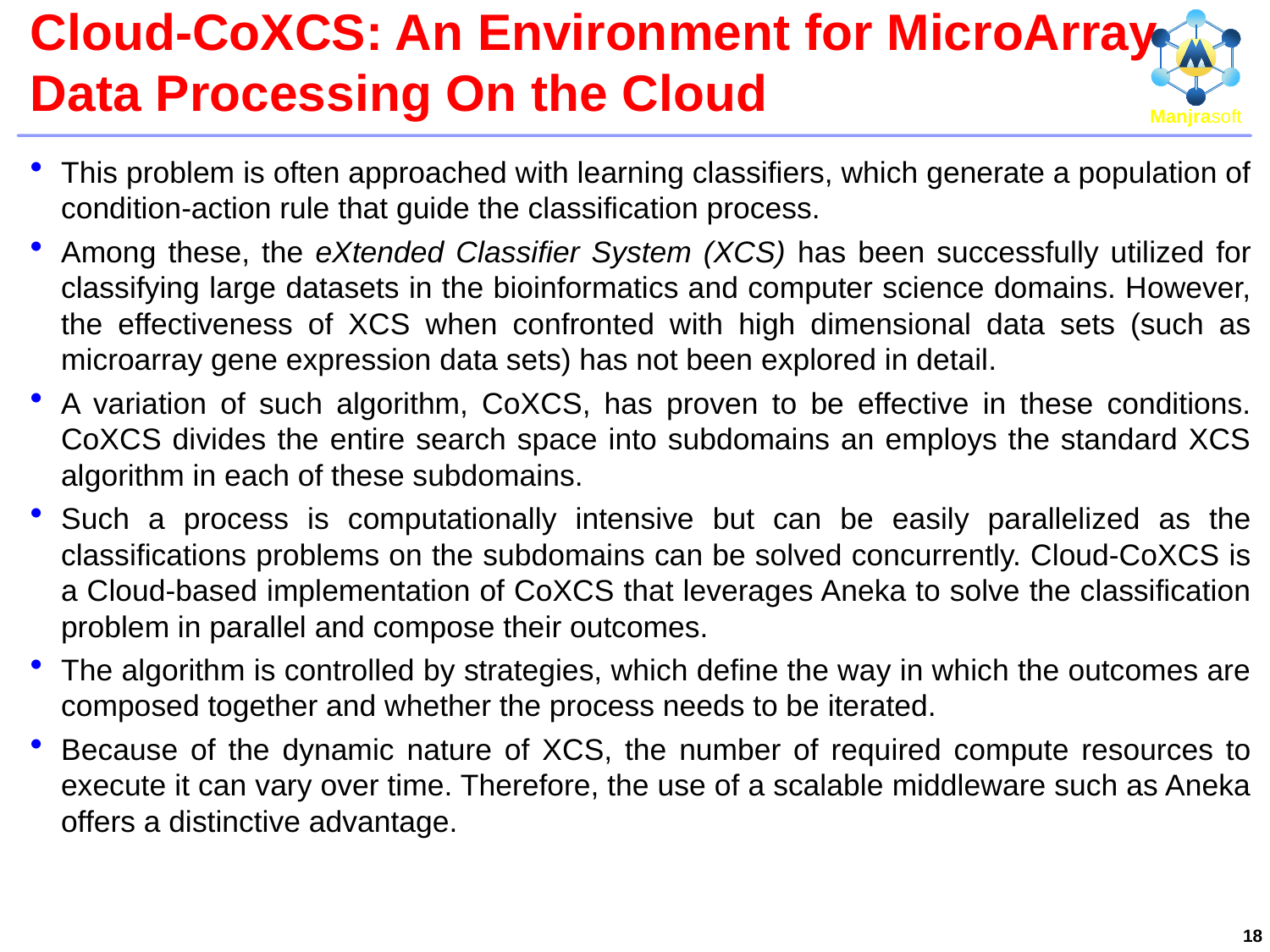

# Cloud-CoXCS: An Environment for MicroArray Data Processing On the Cloud
This problem is often approached with learning classifiers, which generate a population of condition-action rule that guide the classification process.
Among these, the eXtended Classifier System (XCS) has been successfully utilized for classifying large datasets in the bioinformatics and computer science domains. However, the effectiveness of XCS when confronted with high dimensional data sets (such as microarray gene expression data sets) has not been explored in detail.
A variation of such algorithm, CoXCS, has proven to be effective in these conditions. CoXCS divides the entire search space into subdomains an employs the standard XCS algorithm in each of these subdomains.
Such a process is computationally intensive but can be easily parallelized as the classifications problems on the subdomains can be solved concurrently. Cloud-CoXCS is a Cloud-based implementation of CoXCS that leverages Aneka to solve the classification problem in parallel and compose their outcomes.
The algorithm is controlled by strategies, which define the way in which the outcomes are composed together and whether the process needs to be iterated.
Because of the dynamic nature of XCS, the number of required compute resources to execute it can vary over time. Therefore, the use of a scalable middleware such as Aneka offers a distinctive advantage.
18